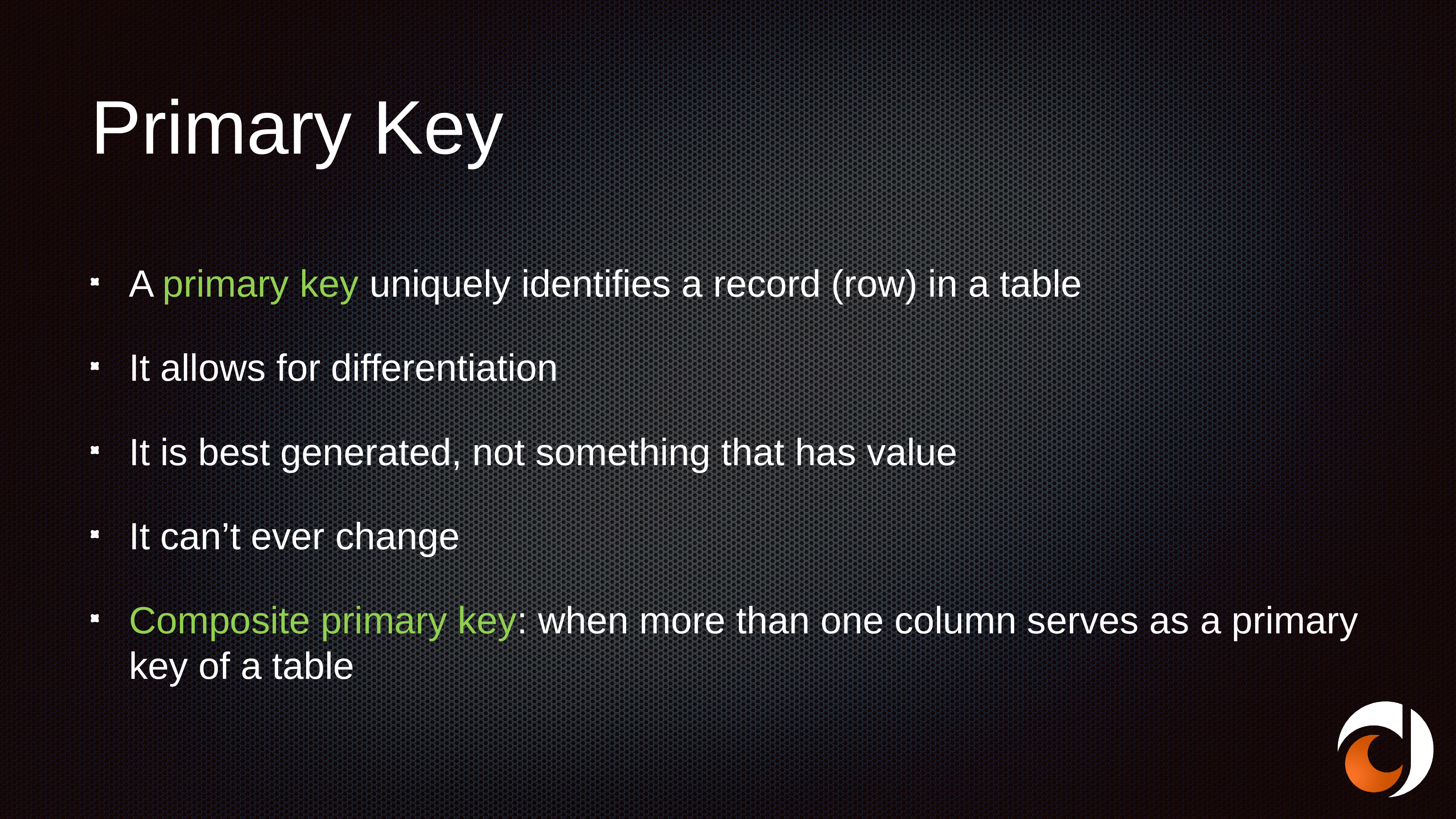

# Primary Key
A primary key uniquely identifies a record (row) in a table
It allows for differentiation
It is best generated, not something that has value
It can’t ever change
Composite primary key: when more than one column serves as a primary key of a table